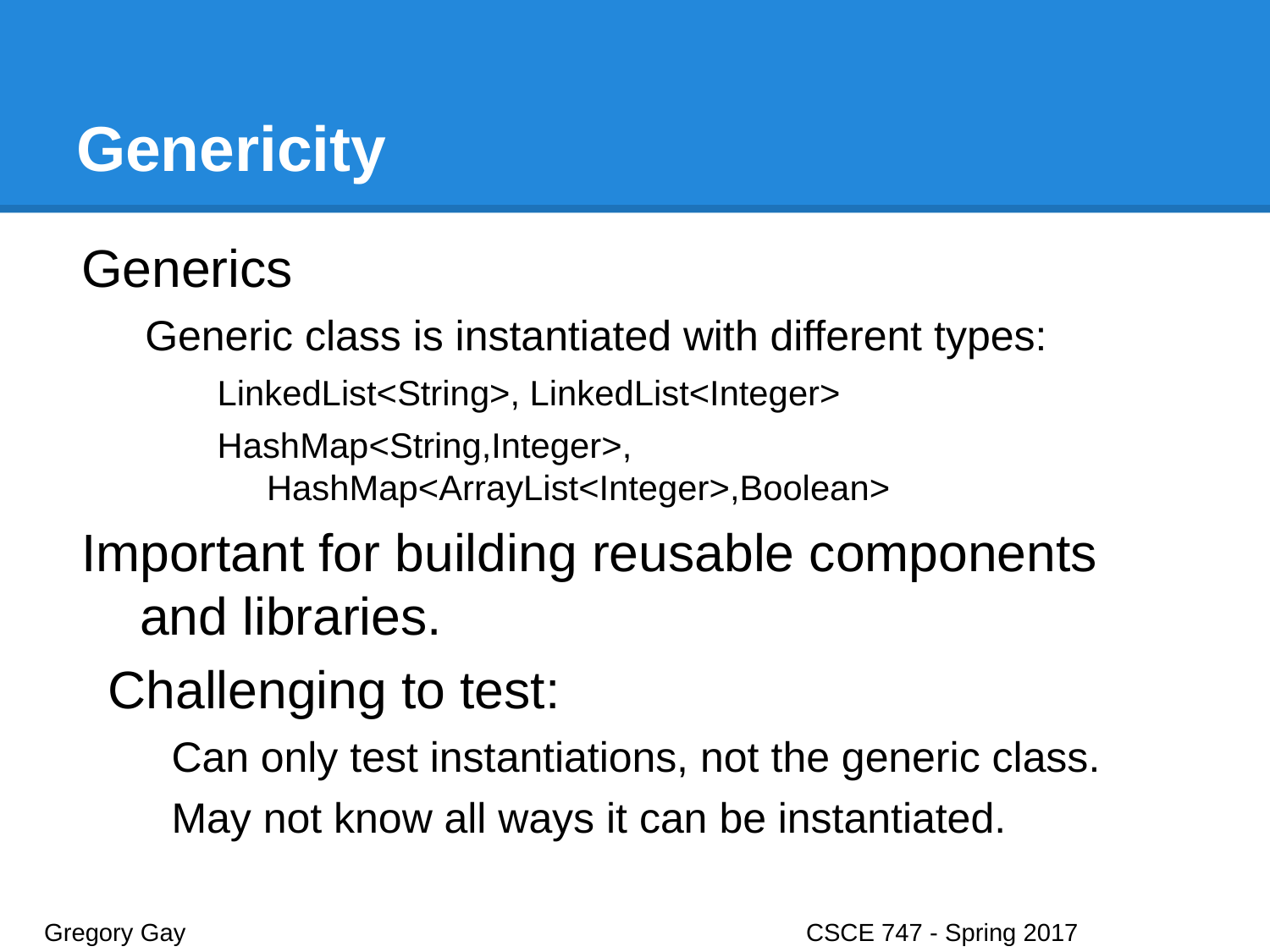

# Genericity
Generics
Generic class is instantiated with different types:
LinkedList<String>, LinkedList<Integer>
HashMap<String,Integer>, HashMap<ArrayList<Integer>,Boolean>
Important for building reusable components and libraries.
Challenging to test:
Can only test instantiations, not the generic class.
May not know all ways it can be instantiated.
Gregory Gay					CSCE 747 - Spring 2017							34